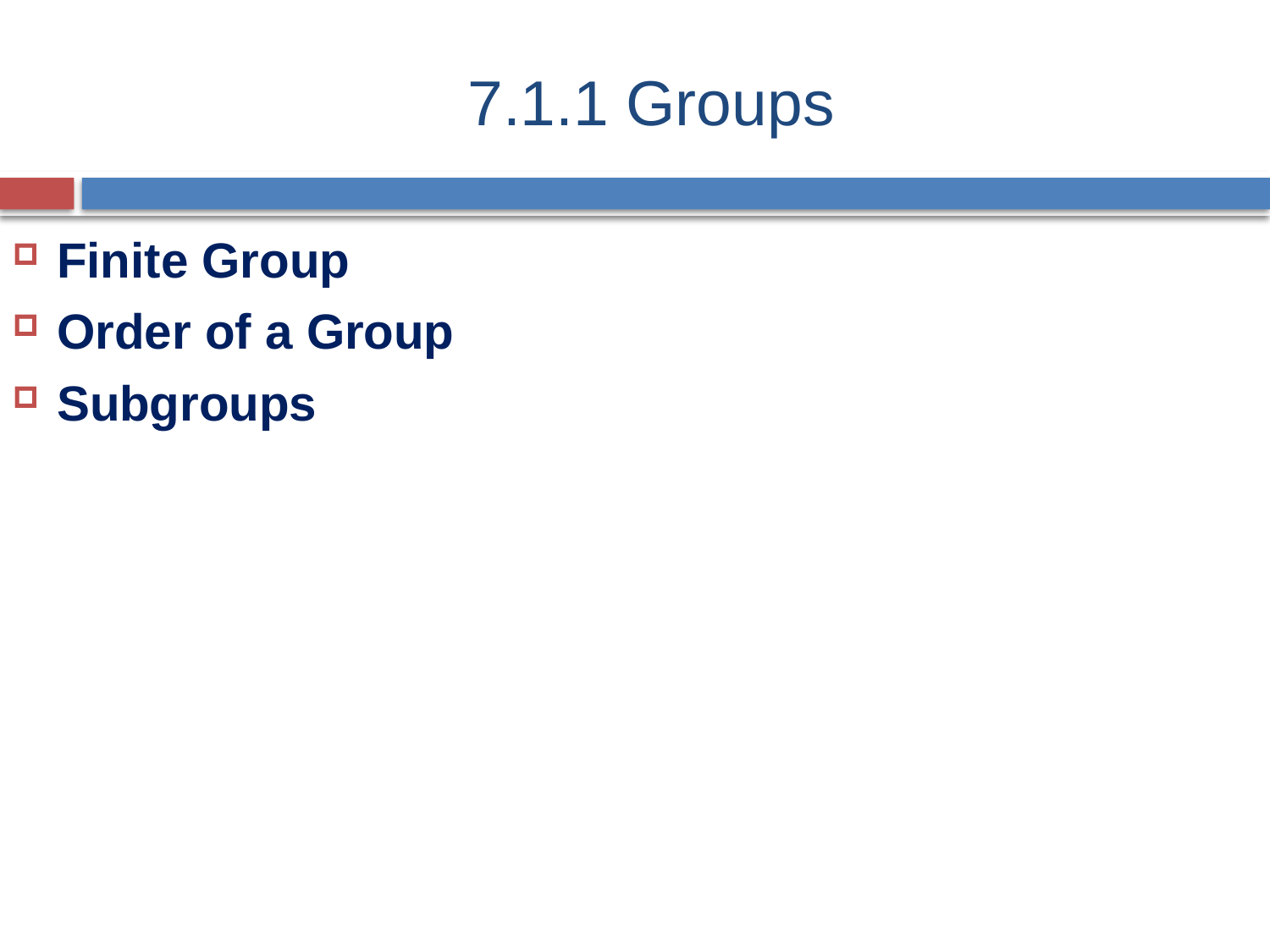

# 7.1.1 Groups
Finite Group
Order of a Group
Subgroups